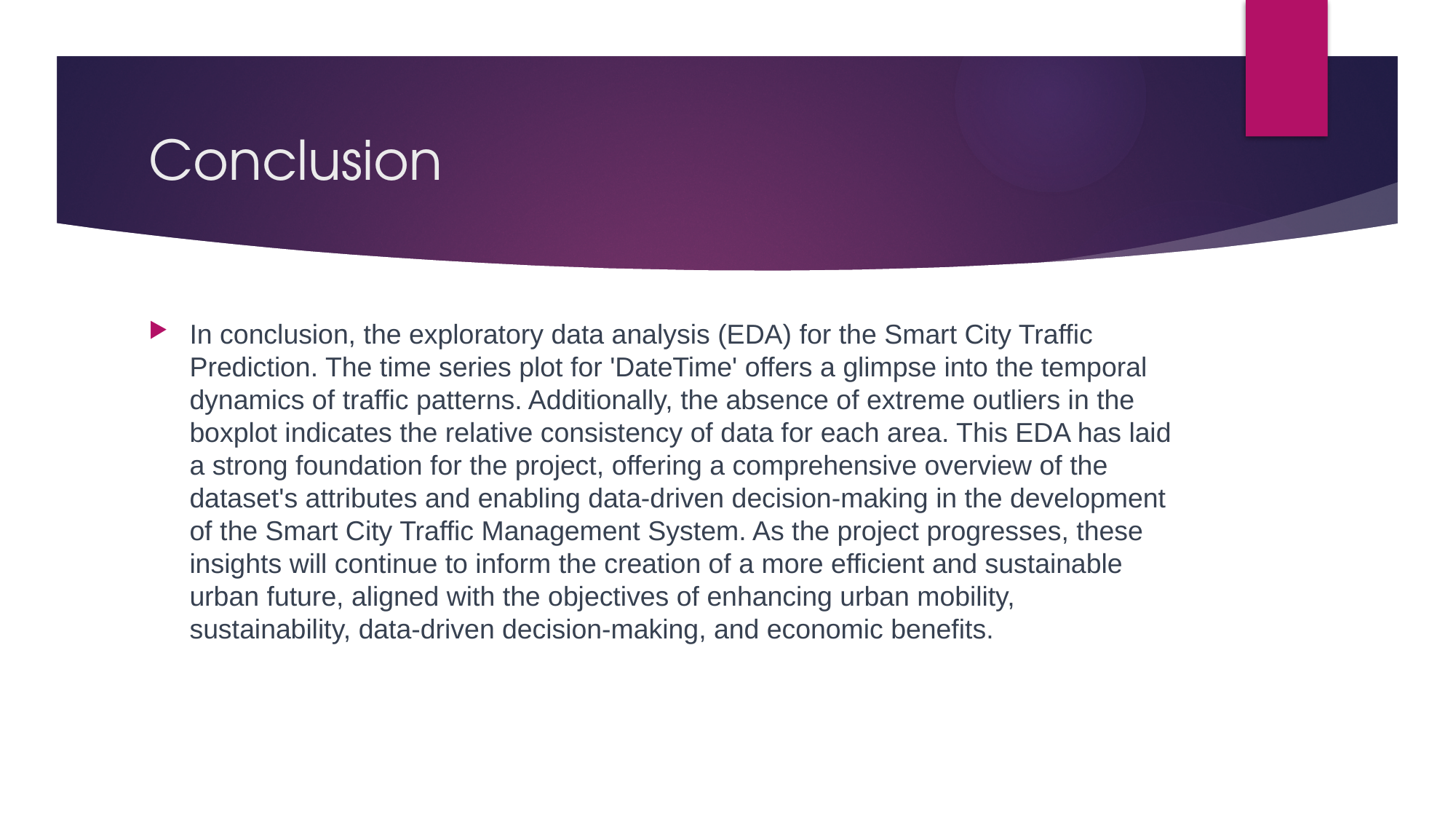

# Conclusion
In conclusion, the exploratory data analysis (EDA) for the Smart City Traffic Prediction. The time series plot for 'DateTime' offers a glimpse into the temporal dynamics of traffic patterns. Additionally, the absence of extreme outliers in the boxplot indicates the relative consistency of data for each area. This EDA has laid a strong foundation for the project, offering a comprehensive overview of the dataset's attributes and enabling data-driven decision-making in the development of the Smart City Traffic Management System. As the project progresses, these insights will continue to inform the creation of a more efficient and sustainable urban future, aligned with the objectives of enhancing urban mobility, sustainability, data-driven decision-making, and economic benefits.